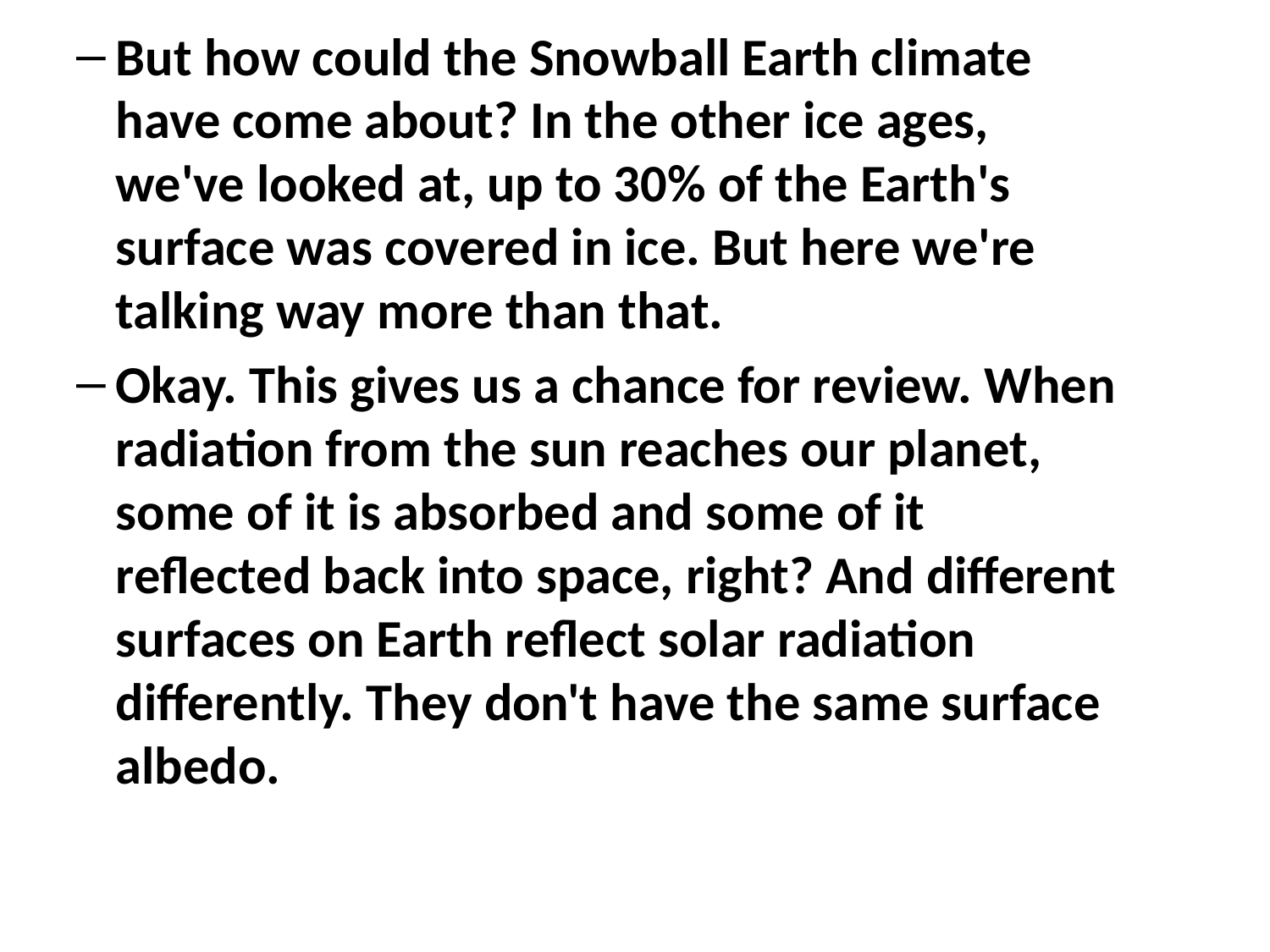

But how could the Snowball Earth climate have come about? In the other ice ages, we've looked at, up to 30% of the Earth's surface was covered in ice. But here we're talking way more than that.
Okay. This gives us a chance for review. When radiation from the sun reaches our planet, some of it is absorbed and some of it reflected back into space, right? And different surfaces on Earth reflect solar radiation differently. They don't have the same surface albedo.